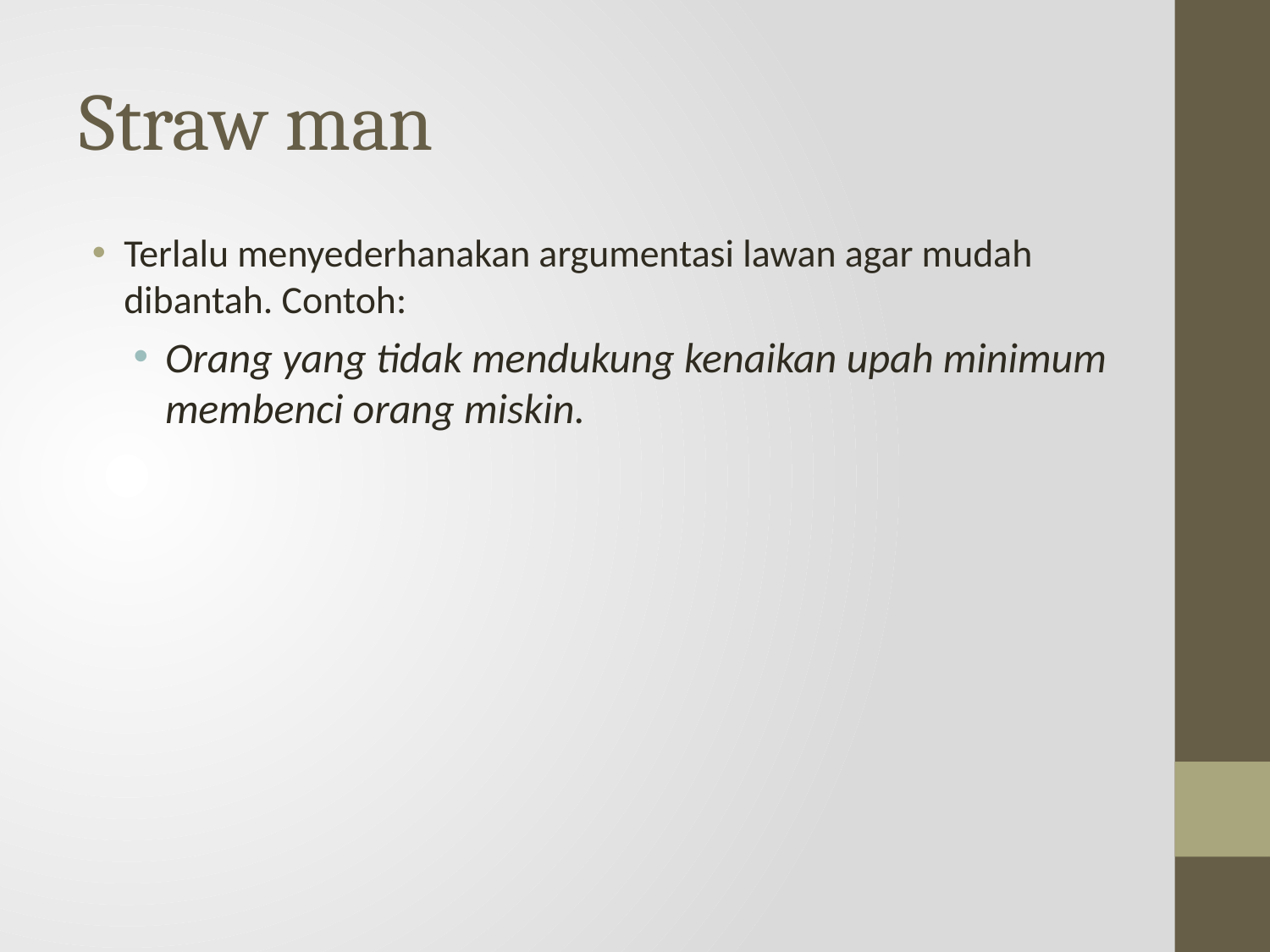

# Straw man
Terlalu menyederhanakan argumentasi lawan agar mudah dibantah. Contoh:
Orang yang tidak mendukung kenaikan upah minimum membenci orang miskin.